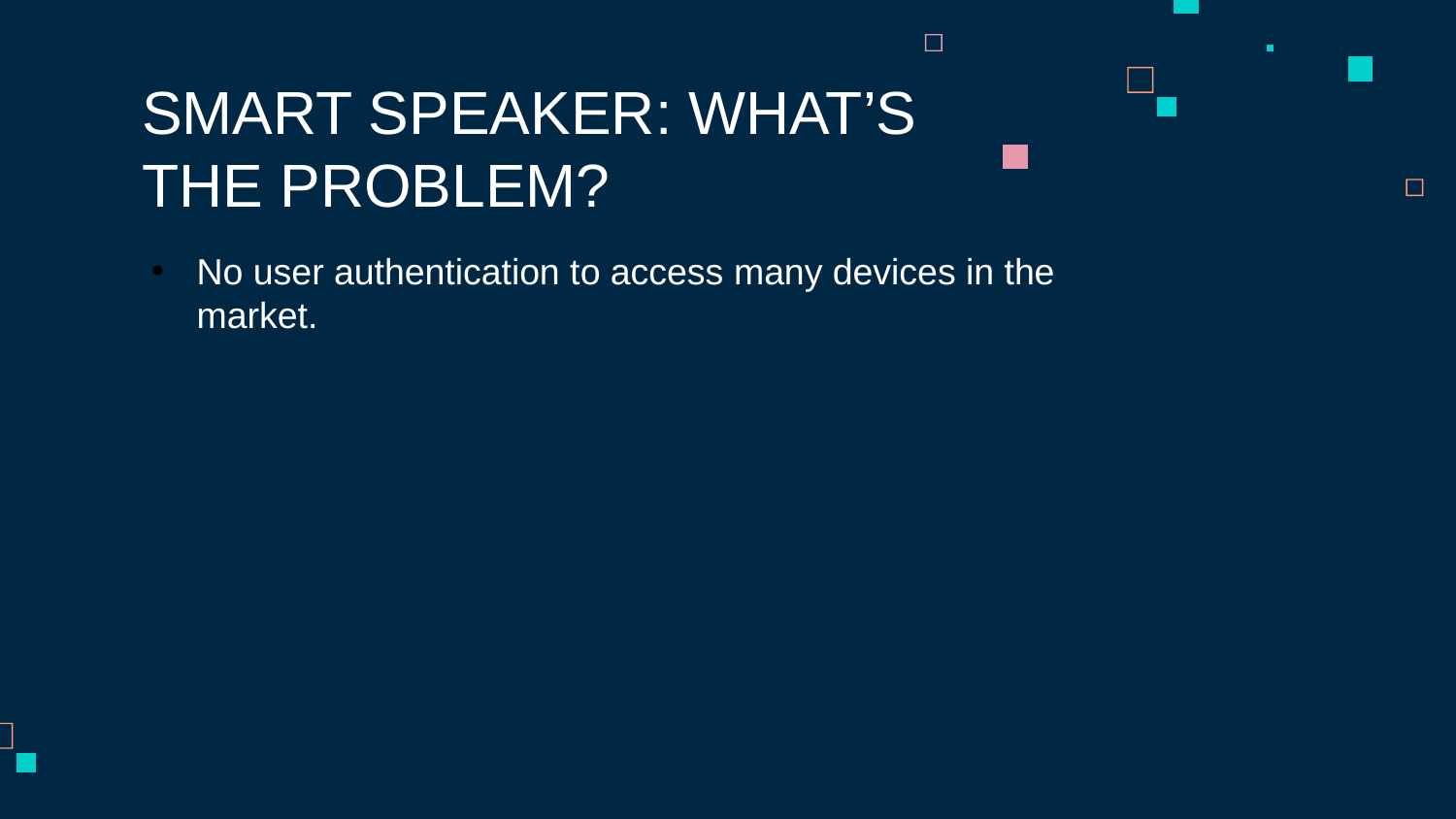

# SMART SPEAKER: WHAT’S THE PROBLEM?
No user authentication to access many devices in the market.